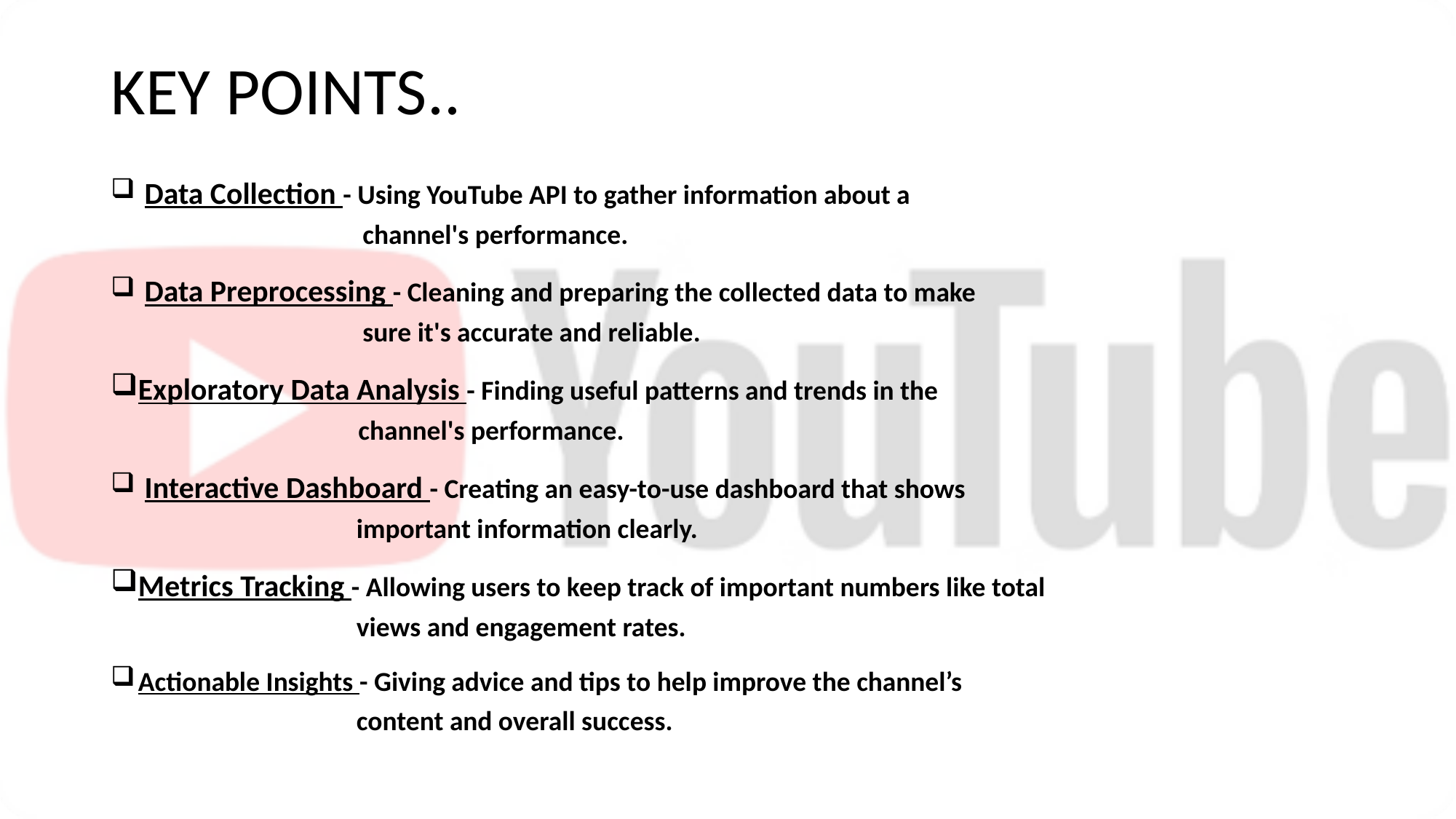

# KEY POINTS..
 Data Collection - Using YouTube API to gather information about a 			       			 channel's performance.
 Data Preprocessing - Cleaning and preparing the collected data to make 				   		 sure it's accurate and reliable.
Exploratory Data Analysis - Finding useful patterns and trends in the 					                  channel's performance.
 Interactive Dashboard - Creating an easy-to-use dashboard that shows 				        		important information clearly.
Metrics Tracking - Allowing users to keep track of important numbers like total 					views and engagement rates.
Actionable Insights - Giving advice and tips to help improve the channel’s	 			 		content and overall success.